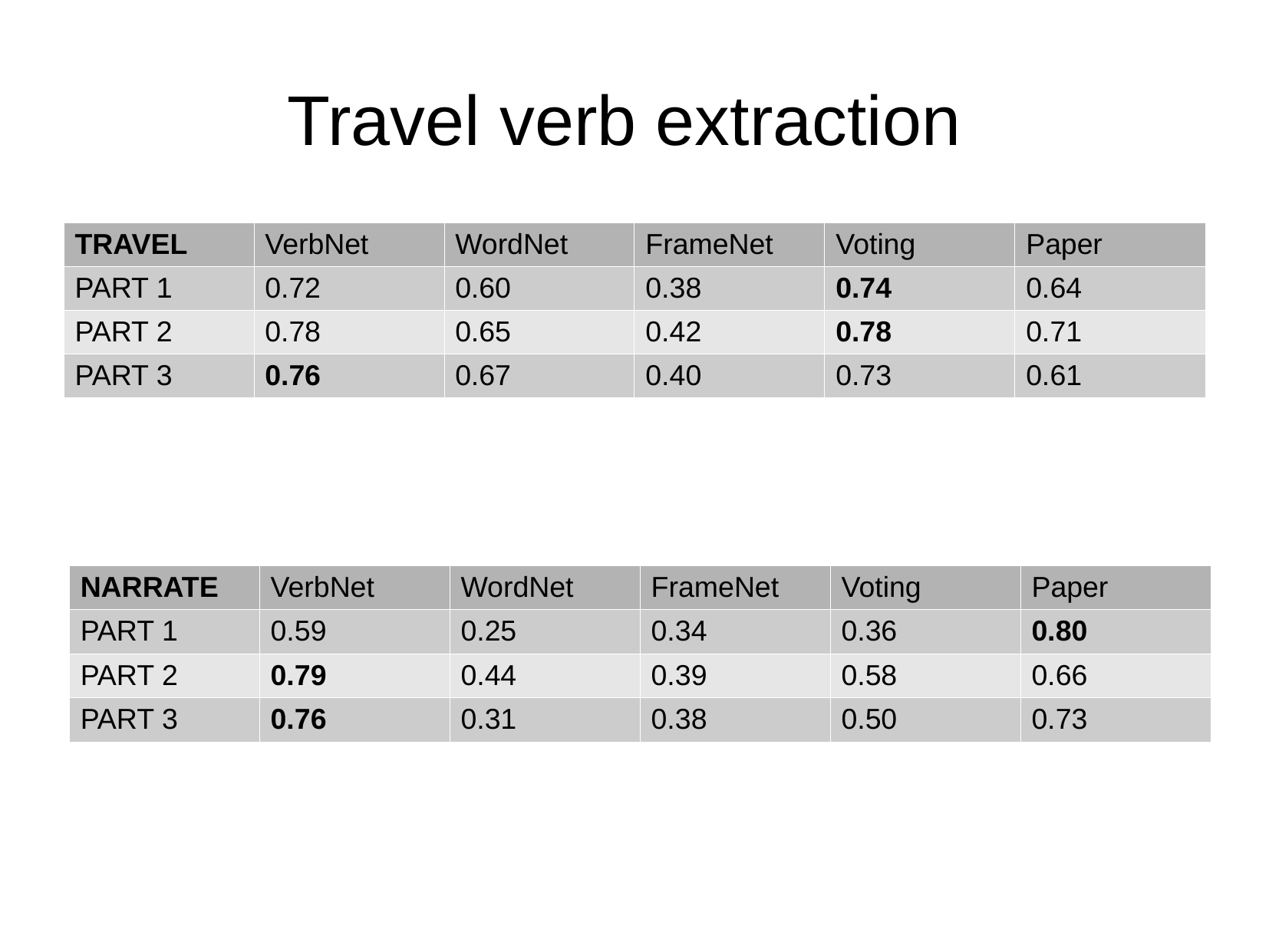

Travel verb extraction
| TRAVEL | VerbNet | WordNet | FrameNet | Voting | Paper |
| --- | --- | --- | --- | --- | --- |
| PART 1 | 0.72 | 0.60 | 0.38 | 0.74 | 0.64 |
| PART 2 | 0.78 | 0.65 | 0.42 | 0.78 | 0.71 |
| PART 3 | 0.76 | 0.67 | 0.40 | 0.73 | 0.61 |
| NARRATE | VerbNet | WordNet | FrameNet | Voting | Paper |
| --- | --- | --- | --- | --- | --- |
| PART 1 | 0.59 | 0.25 | 0.34 | 0.36 | 0.80 |
| PART 2 | 0.79 | 0.44 | 0.39 | 0.58 | 0.66 |
| PART 3 | 0.76 | 0.31 | 0.38 | 0.50 | 0.73 |